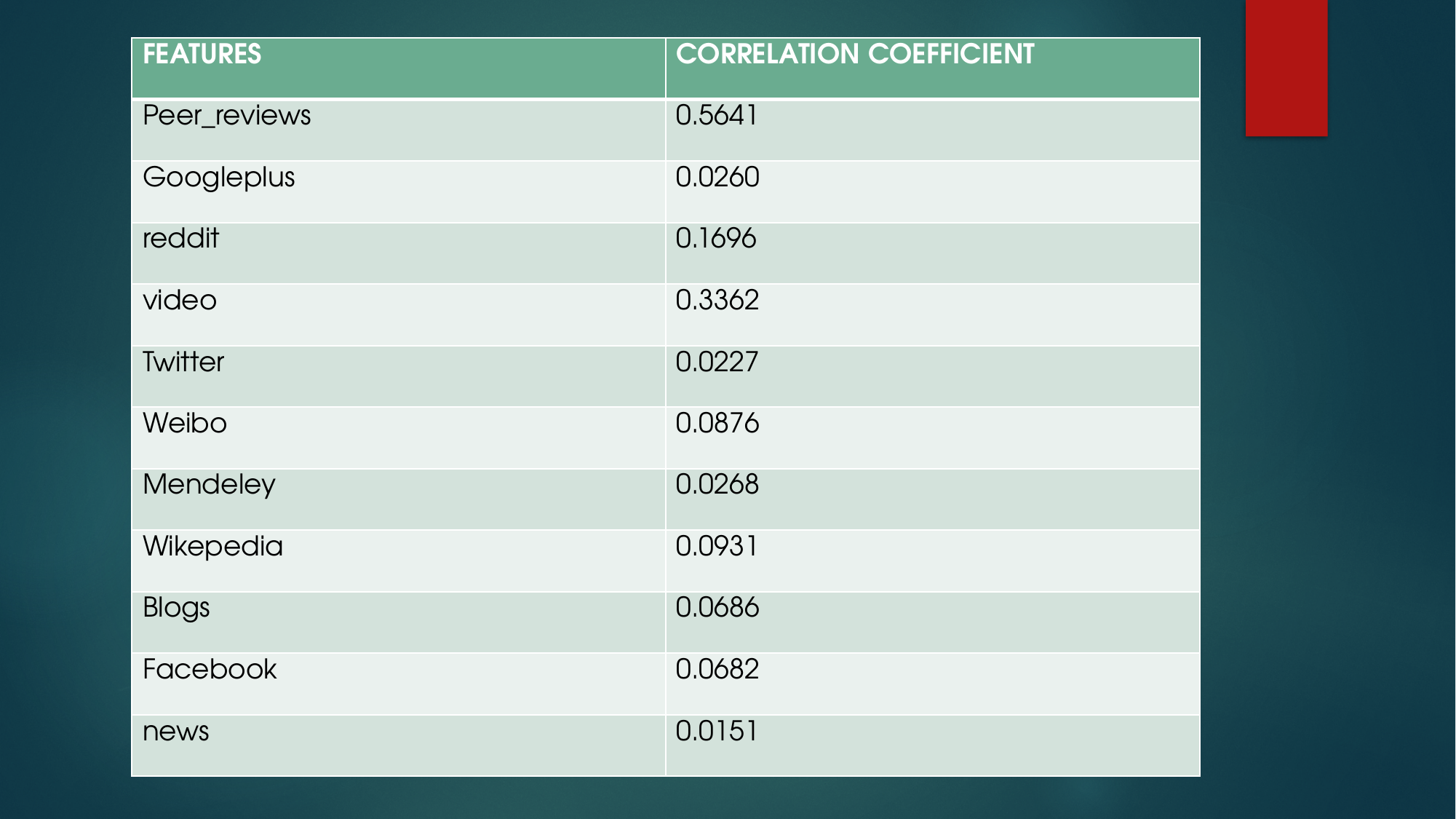

| FEATURES | CORRELATION COEFFICIENT |
| --- | --- |
| Peer\_reviews | 0.5641 |
| Googleplus | 0.0260 |
| reddit | 0.1696 |
| video | 0.3362 |
| Twitter | 0.0227 |
| Weibo | 0.0876 |
| Mendeley | 0.0268 |
| Wikepedia | 0.0931 |
| Blogs | 0.0686 |
| Facebook | 0.0682 |
| news | 0.0151 |